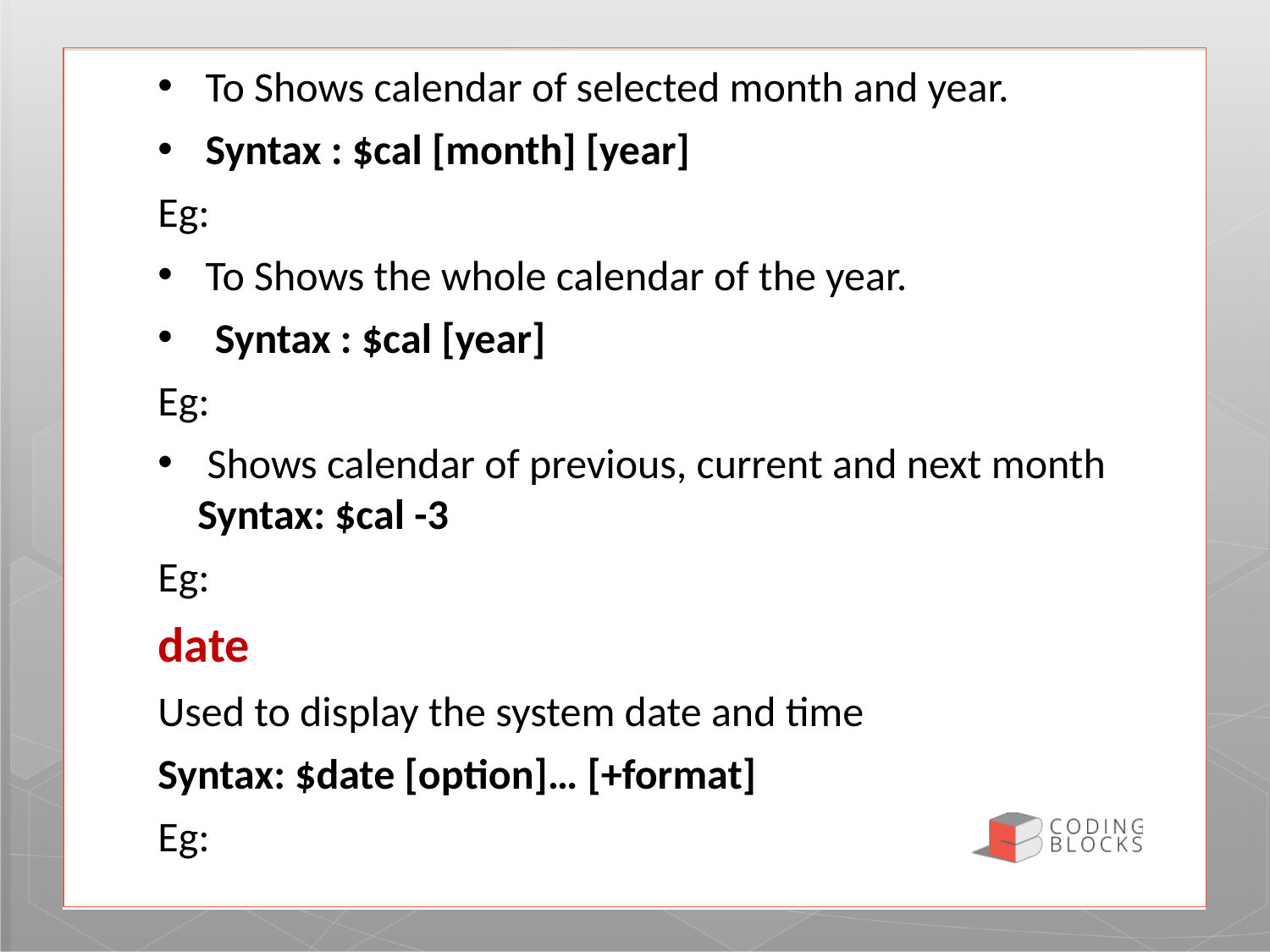

To Shows calendar of selected month and year.
Syntax : $cal [month] [year]
Eg:
To Shows the whole calendar of the year.
 Syntax : $cal [year]
Eg:
 Shows calendar of previous, current and next month Syntax: $cal -3
Eg:
date
Used to display the system date and time
Syntax: $date [option]… [+format]
Eg: